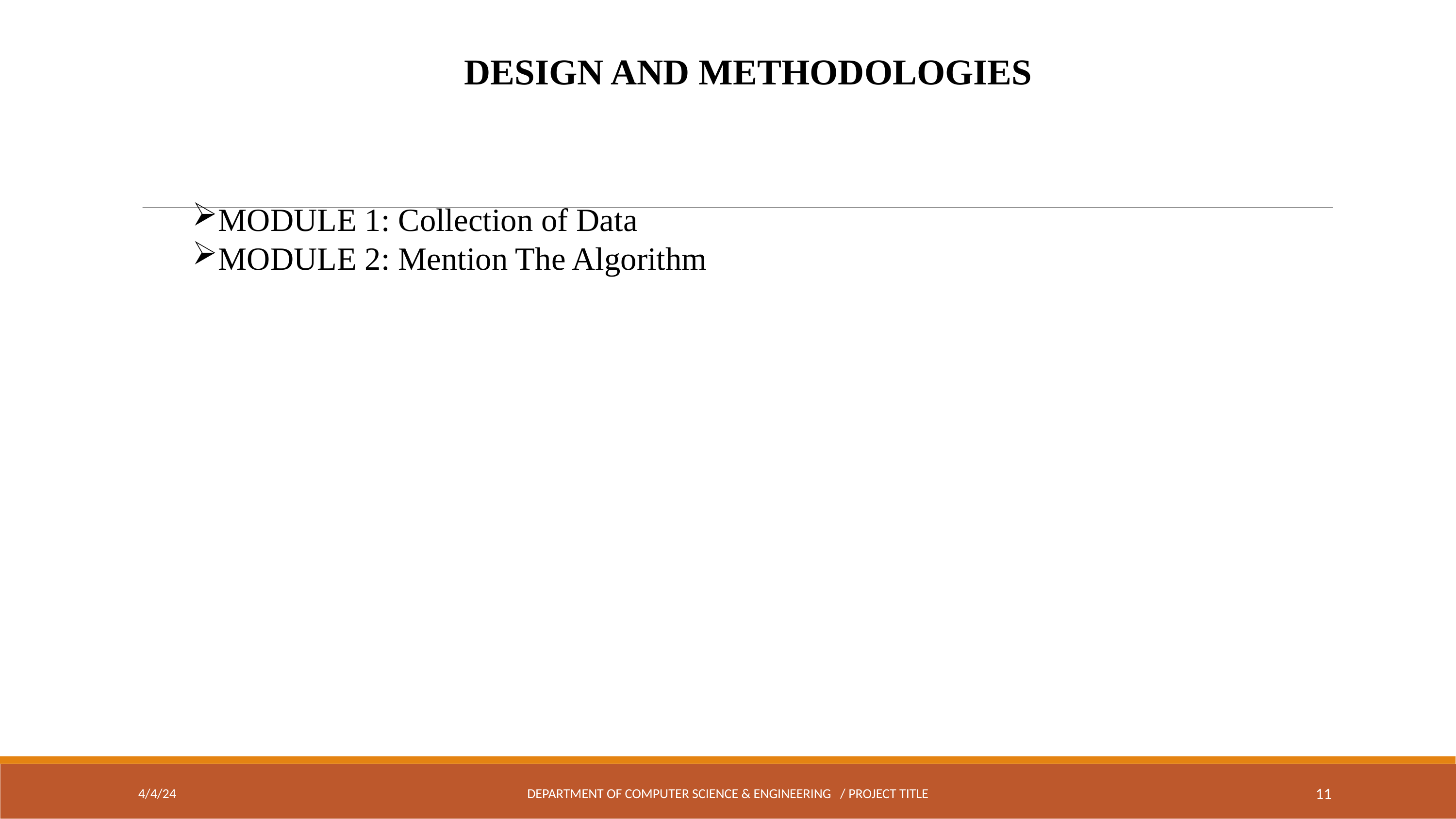

DESIGN AND METHODOLOGIES
MODULE 1: Collection of Data
MODULE 2: Mention The Algorithm

# 4/4/24
DEPARTMENT OF COMPUTER SCIENCE & ENGINEERING   / PROJECT TITLE
11